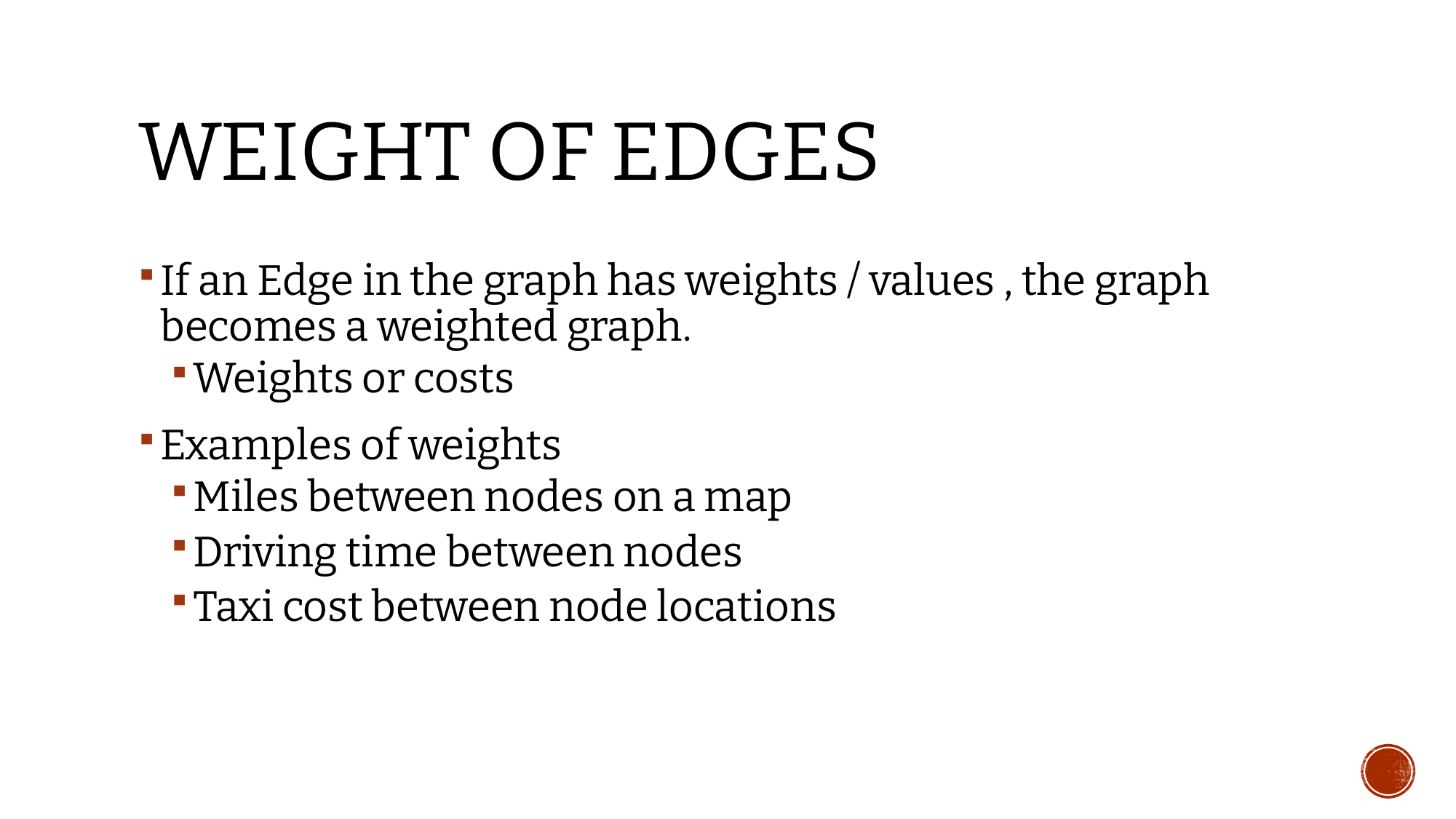

# Weight of Edges
If an Edge in the graph has weights / values , the graph becomes a weighted graph.
Weights or costs
Examples of weights
Miles between nodes on a map
Driving time between nodes
Taxi cost between node locations